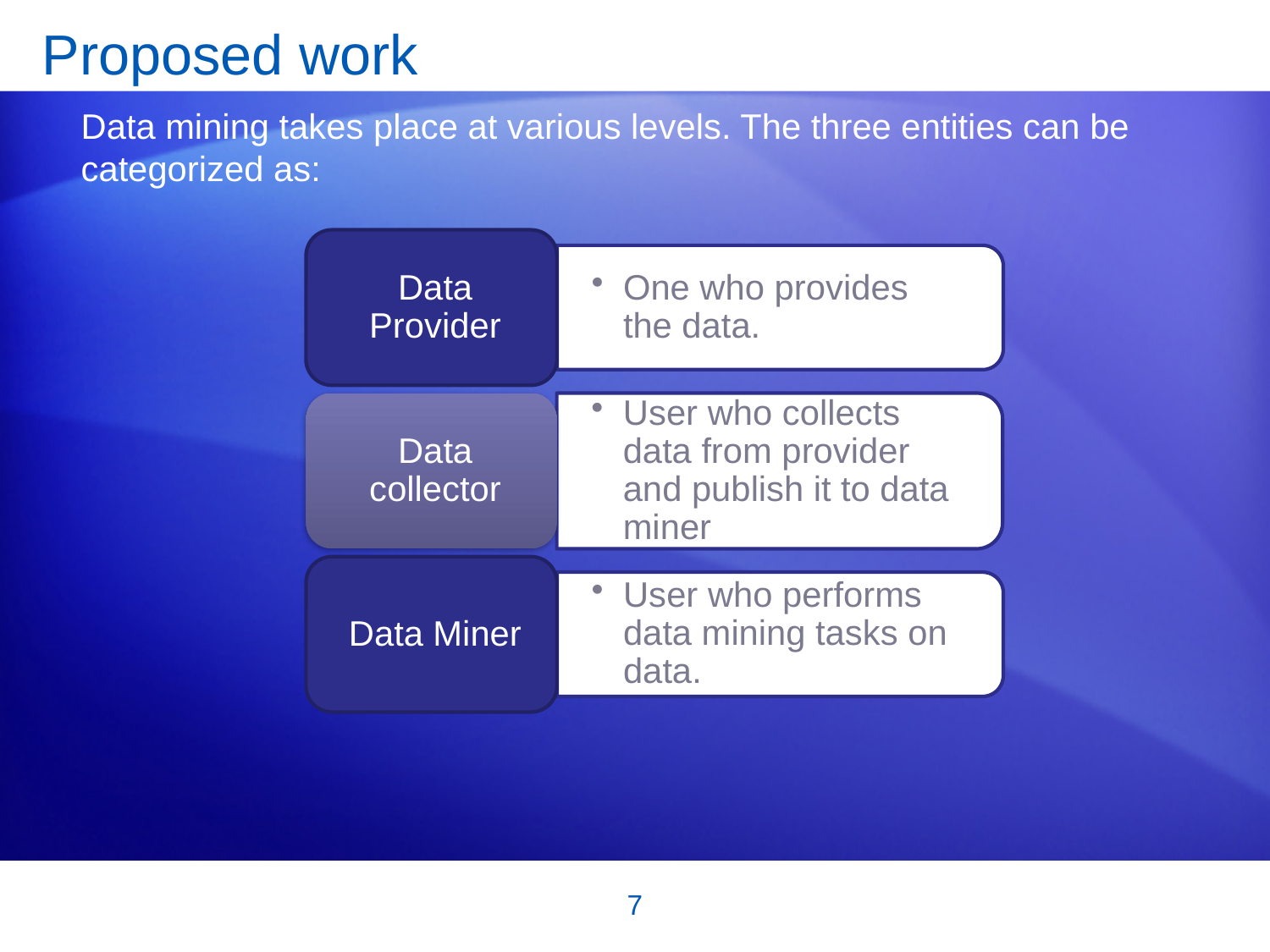

# Proposed work
Data mining takes place at various levels. The three entities can be categorized as:
One who provides the data.
Data Provider
User who collects data from provider and publish it to data miner
Data collector
User who performs data mining tasks on data.
Data Miner
7